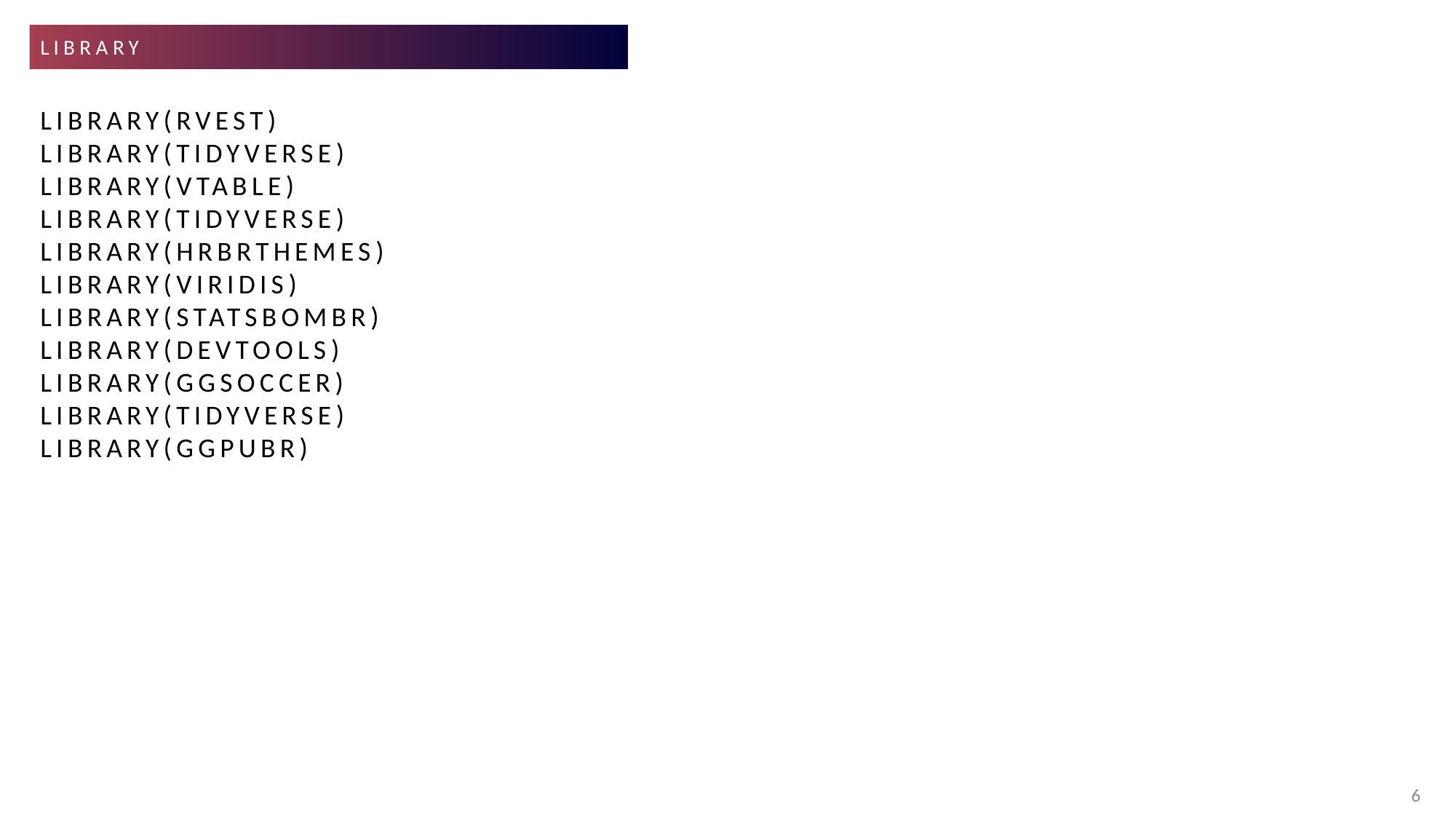

Library
# library(rvest) library(tidyverse) library(vtable) library(tidyverse) library(hrbrthemes) library(viridis) library(StatsBombR) library(devtools) library(ggsoccer) library(tidyverse) library(ggpubr)
6